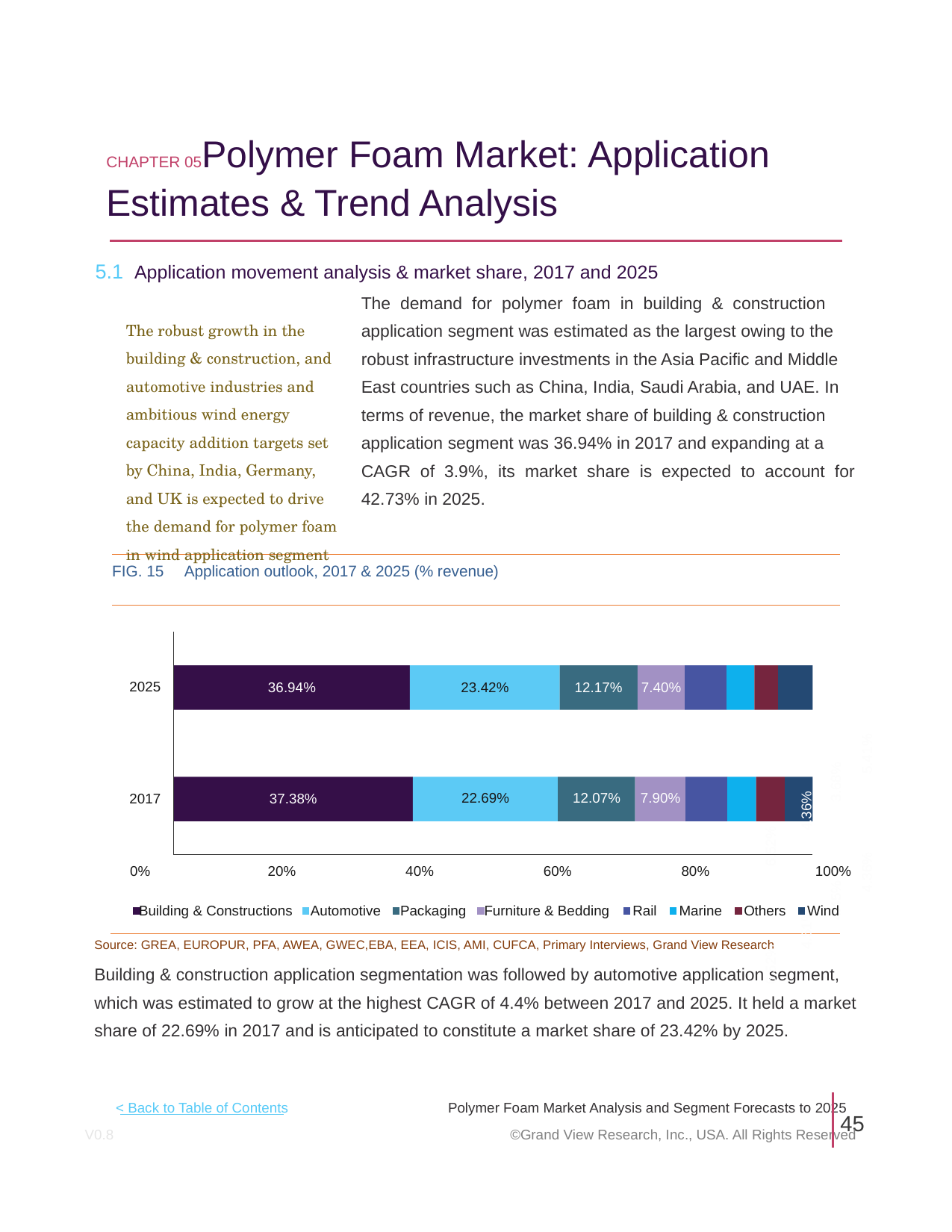

CHAPTER 05Polymer Foam Market: Application
Estimates & Trend Analysis

5.1  Application movement analysis & market share, 2017 and 2025
The  demand  for  polymer  foam  in  building  &  construction
application segment was estimated as the largest owing to the
robust infrastructure investments in the Asia Pacific and Middle
East countries such as China, India, Saudi Arabia, and UAE. In
terms of revenue, the market share of building & construction
application segment was 36.94% in 2017 and expanding at a
CAGR  of  3.9%,  its  market  share  is  expected  to  account  for
42.73% in 2025.
  FIG. 15     Application outlook, 2017 & 2025 (% revenue)
The robust growth in the
building & construction, and
automotive industries and
ambitious wind energy
capacity addition targets set
by China, India, Germany,
and UK is expected to drive
the demand for polymer foam
in wind application segment

2025
36.94%
22.69%
23.42%
12.07%
12.17%
7.90%
7.40%
2017
37.38%
6.52%                    6.52%
4.51%                    4.36%
4.45%                    3.68%
4.36%                    5.41%

0%                              20%                            40%                            60%                            80%                           100%
Building & Constructions
Automotive
Packaging
Furniture & Bedding
Rail
Marine
Others
Wind

Source: GREA, EUROPUR, PFA, AWEA, GWEC,EBA, EEA, ICIS, AMI, CUFCA, Primary Interviews, Grand View Research
Building & construction application segmentation was followed by automotive application segment,
which was estimated to grow at the highest CAGR of 4.4% between 2017 and 2025. It held a market
share of 22.69% in 2017 and is anticipated to constitute a market share of 23.42% by 2025.

< Back to Table of Contents
Polymer Foam Market Analysis and Segment Forecasts to 2025
45

V0.8                                                                                                     ©Grand View Research, Inc., USA. All Rights Reserved